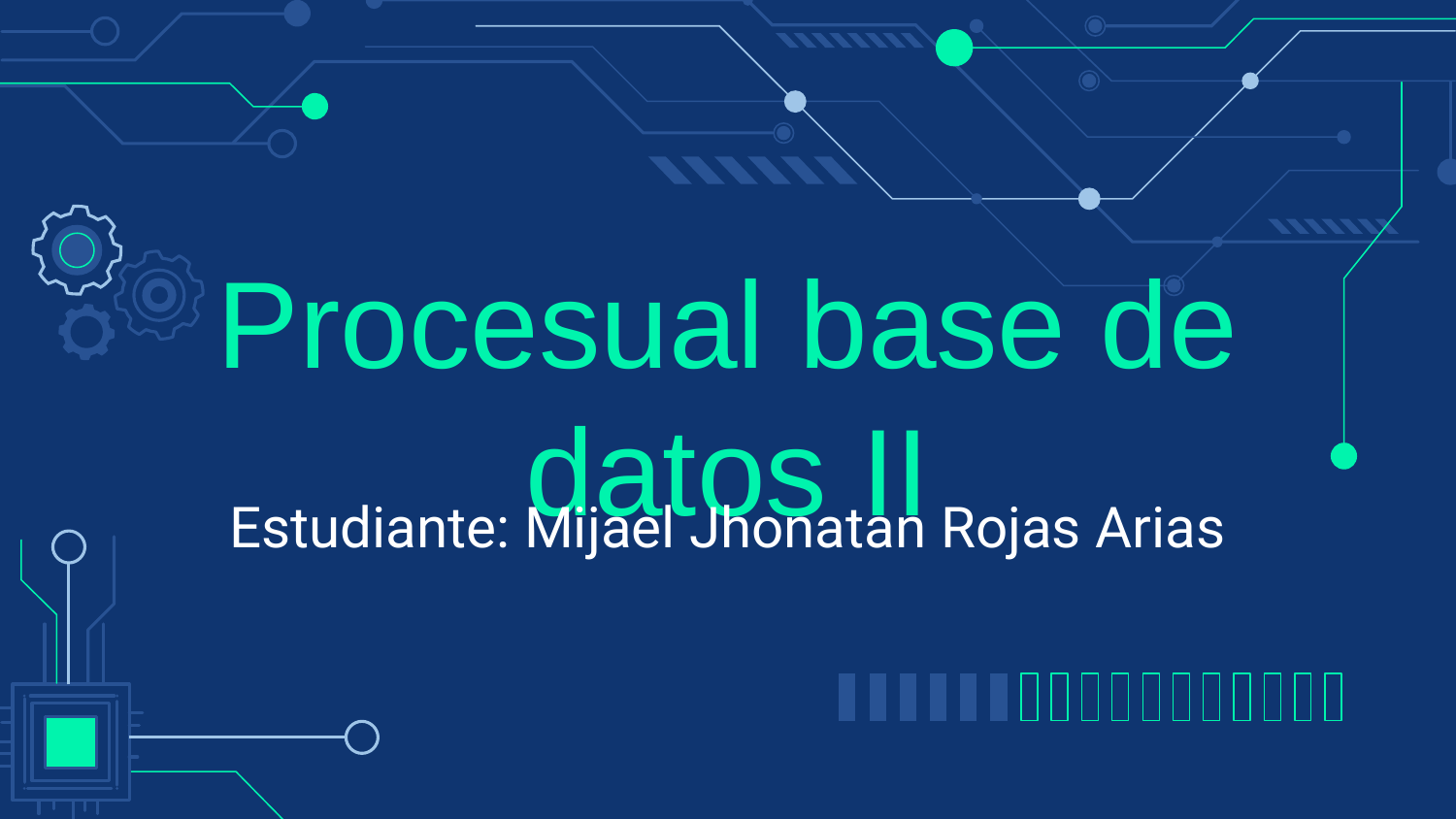

# Procesual base de datos II
Estudiante: Mijael Jhonatan Rojas Arias